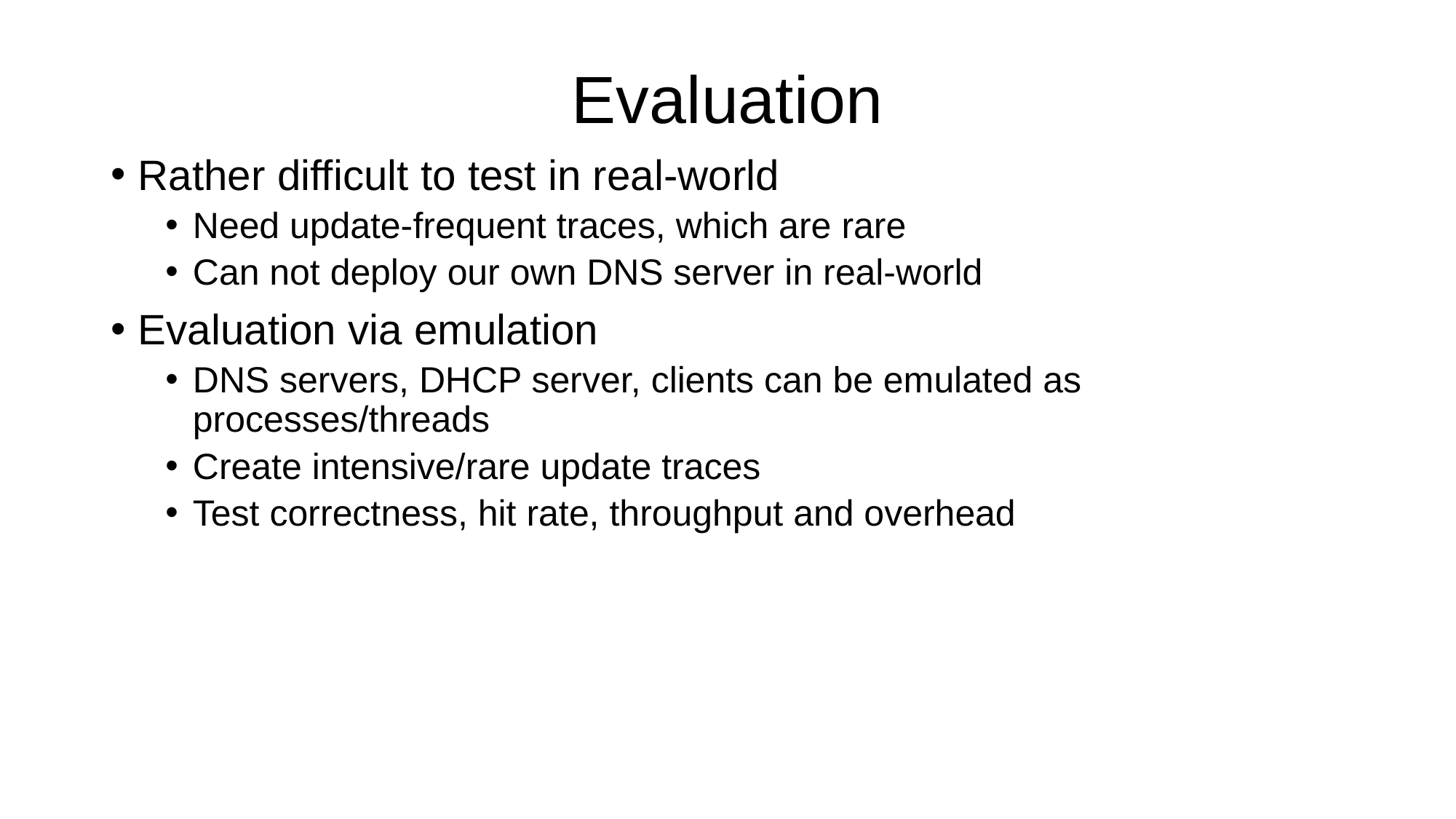

# Evaluation
Rather difficult to test in real-world
Need update-frequent traces, which are rare
Can not deploy our own DNS server in real-world
Evaluation via emulation
DNS servers, DHCP server, clients can be emulated as processes/threads
Create intensive/rare update traces
Test correctness, hit rate, throughput and overhead